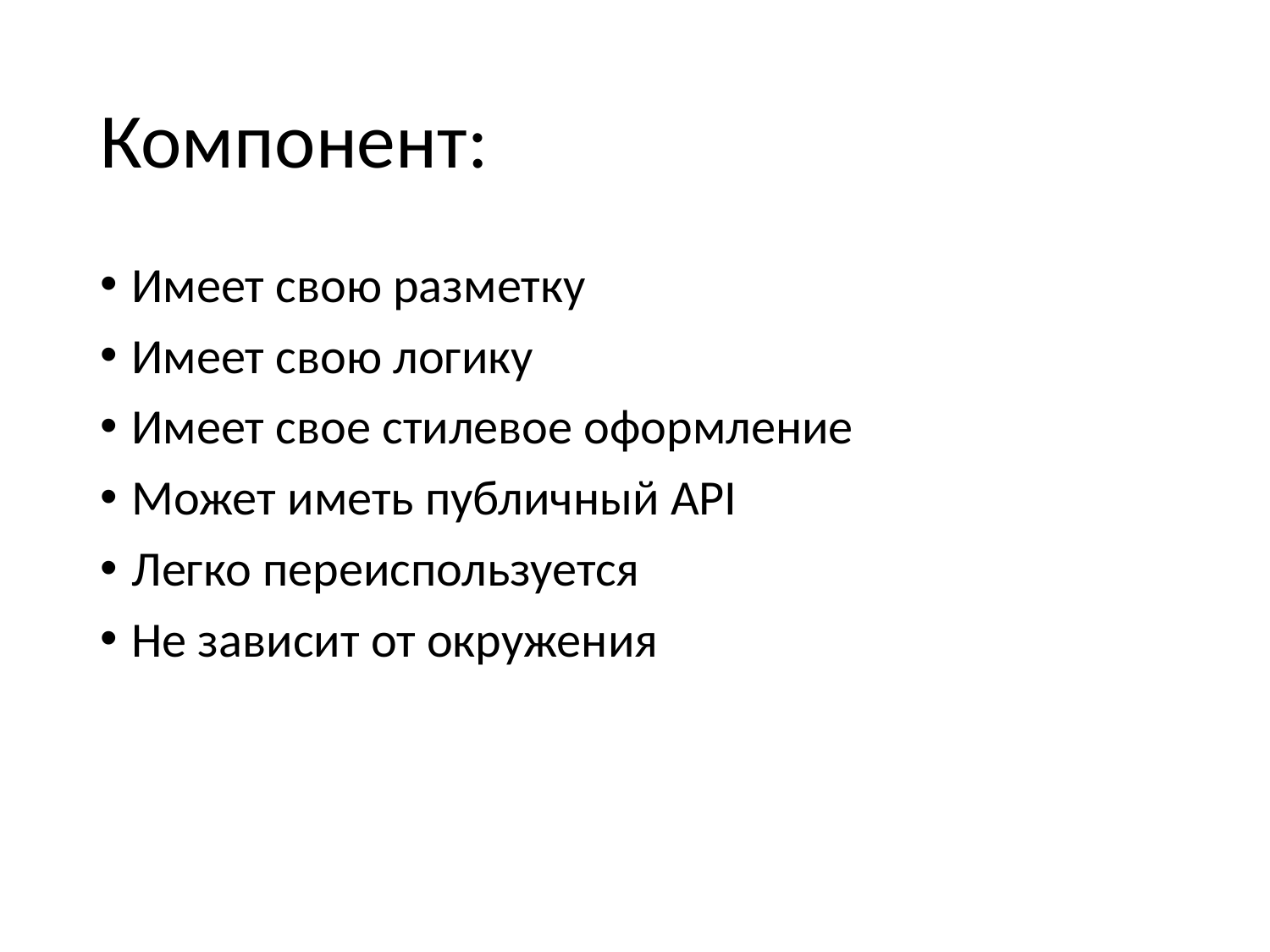

# Компонент:
Имеет свою разметку
Имеет свою логику
Имеет свое стилевое оформление
Может иметь публичный API
Легко переиспользуется
Не зависит от окружения